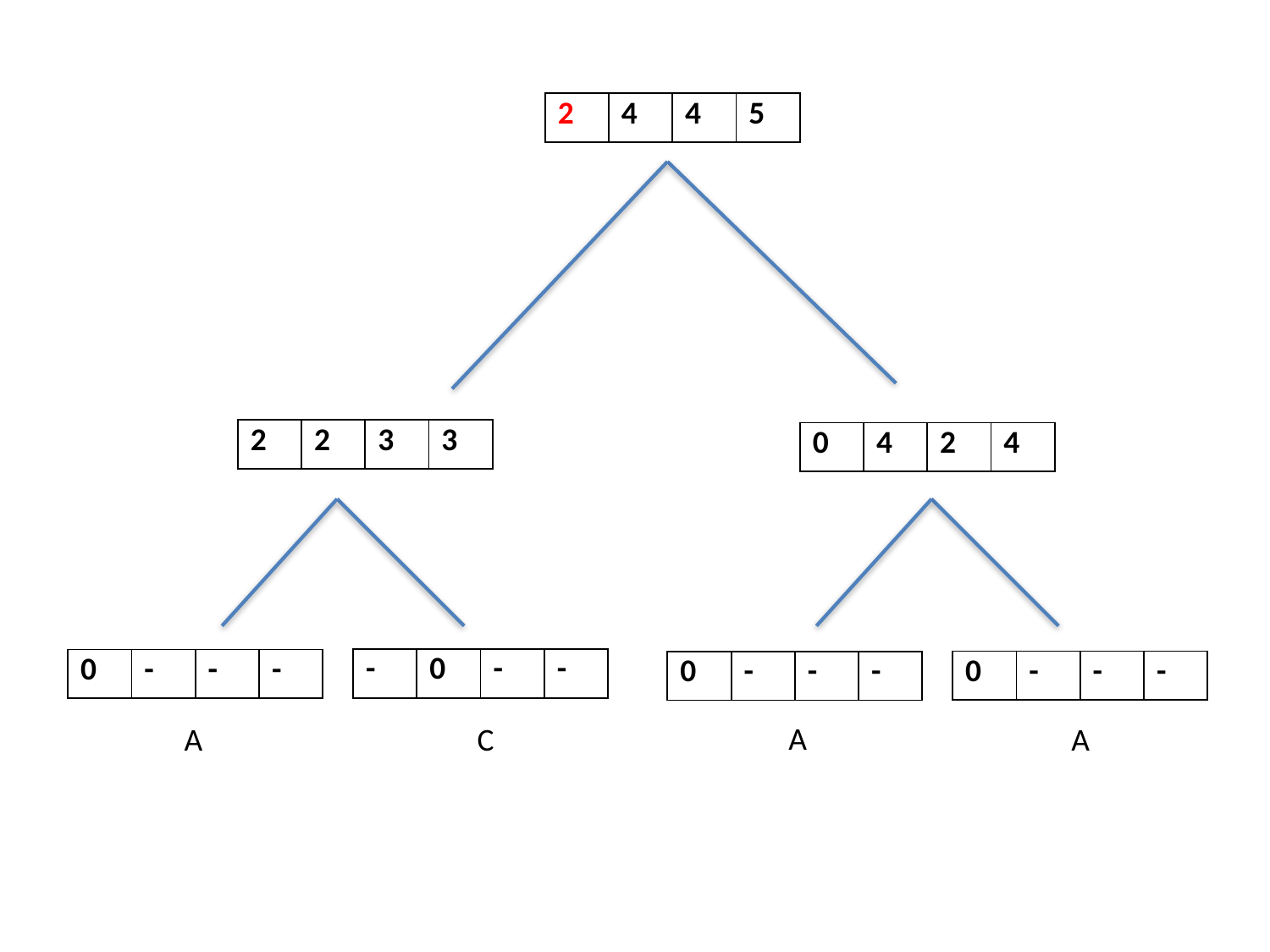

| 2 | 4 | 4 | 5 |
| --- | --- | --- | --- |
|  |  |  |  |
| --- | --- | --- | --- |
| 2 | 2 | 3 | 3 |
| --- | --- | --- | --- |
| 0 | 4 | 2 | 4 |
| --- | --- | --- | --- |
| - | 0 | - | - |
| --- | --- | --- | --- |
| 0 | - | - | - |
| --- | --- | --- | --- |
| 0 | - | - | - |
| --- | --- | --- | --- |
| 0 | - | - | - |
| --- | --- | --- | --- |
A
A
C
A